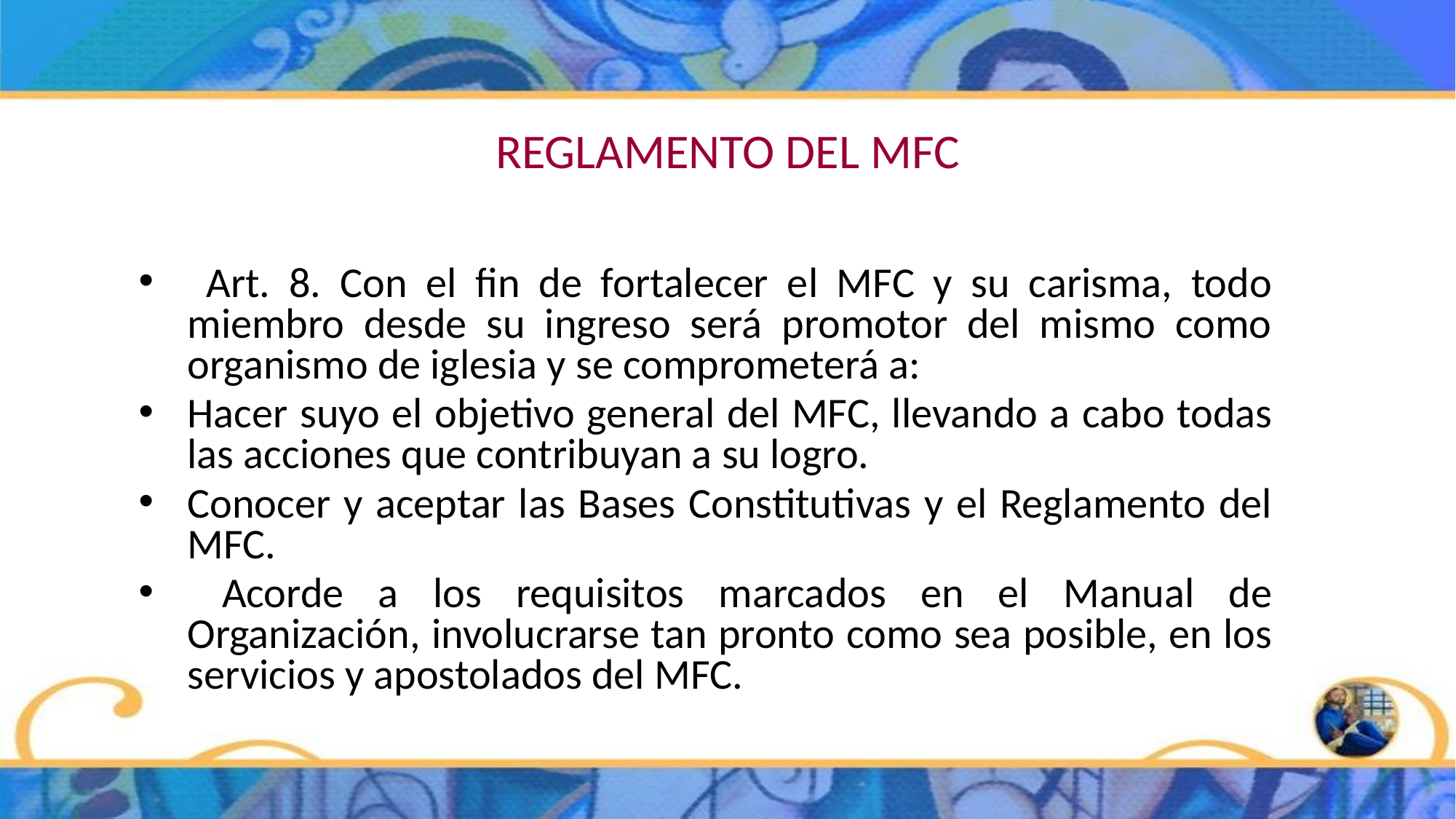

# REGLAMENTO DEL MFC

 Art. 8. Con el fin de fortalecer el MFC y su carisma, todo miembro desde su ingreso será promotor del mismo como organismo de iglesia y se comprometerá a:
Hacer suyo el objetivo general del MFC, llevando a cabo todas las acciones que contribuyan a su logro.
Conocer y aceptar las Bases Constitutivas y el Reglamento del MFC.
 Acorde a los requisitos marcados en el Manual de Organización, involucrarse tan pronto como sea posible, en los servicios y apostolados del MFC.